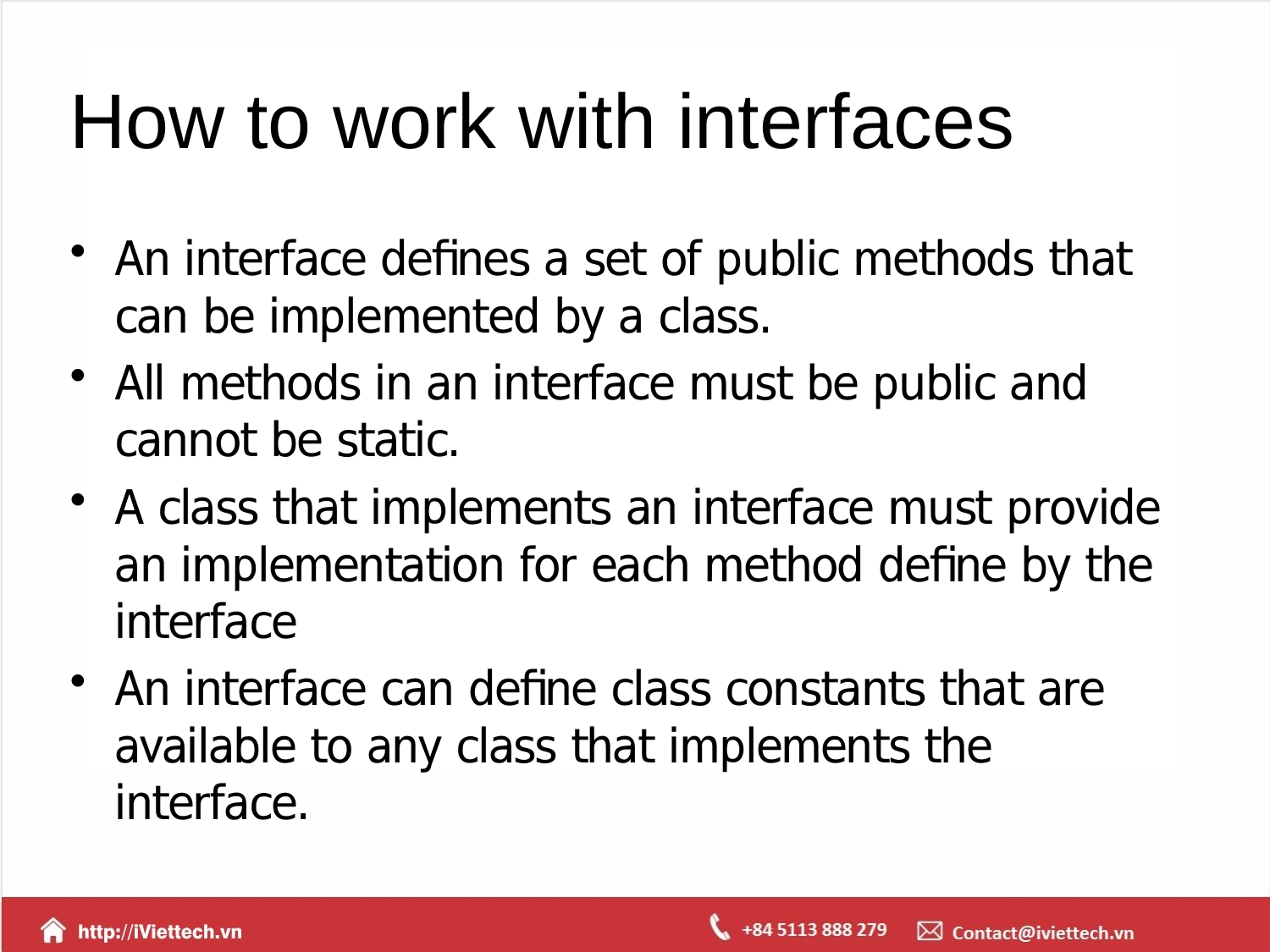

# How to work with interfaces
An interface defines a set of public methods that can be implemented by a class.
All methods in an interface must be public and cannot be static.
A class that implements an interface must provide an implementation for each method define by the interface
An interface can define class constants that are available to any class that implements the interface.